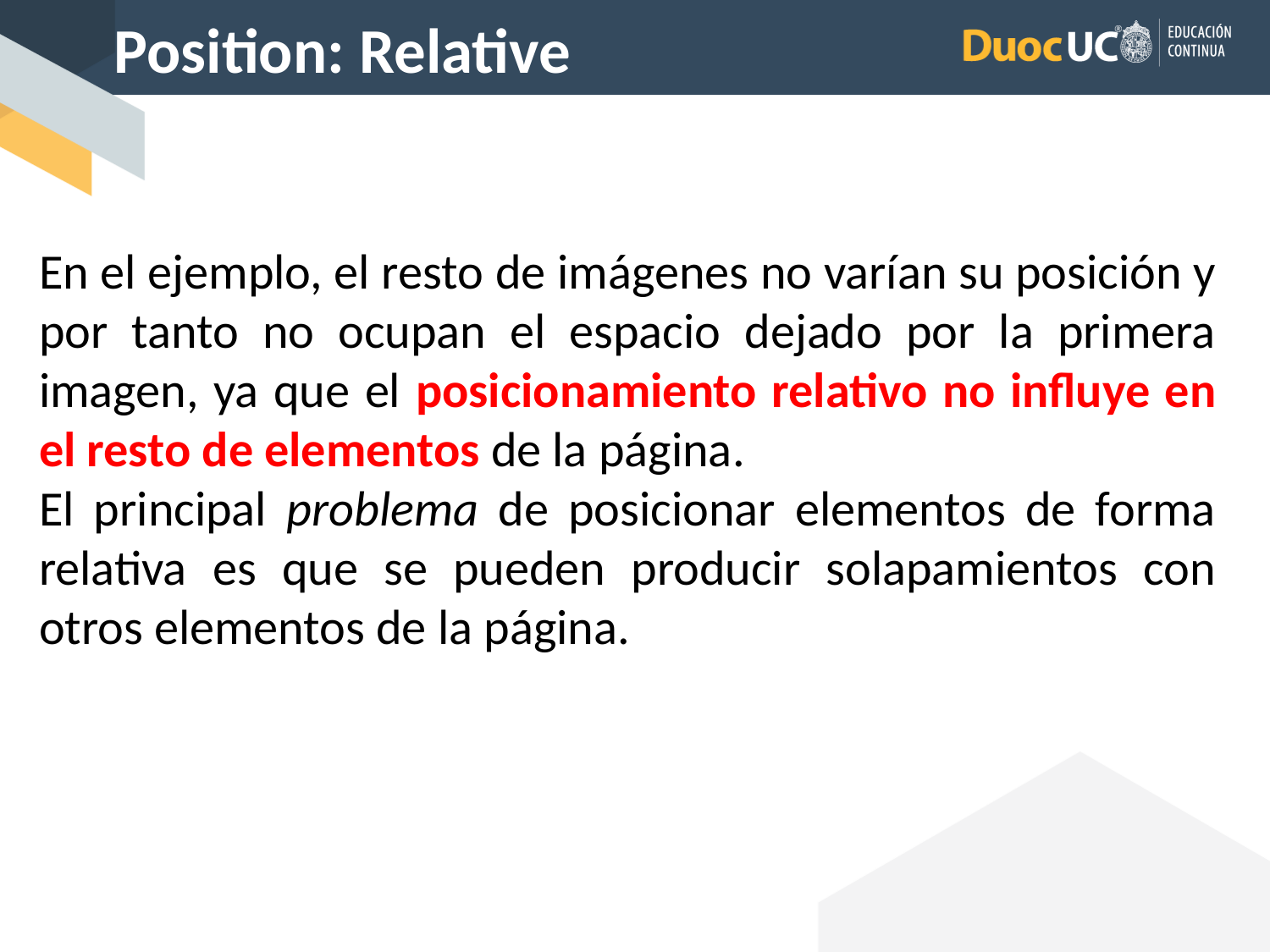

Position: Relative
En el ejemplo, el resto de imágenes no varían su posición y por tanto no ocupan el espacio dejado por la primera imagen, ya que el posicionamiento relativo no influye en el resto de elementos de la página.
El principal problema de posicionar elementos de forma relativa es que se pueden producir solapamientos con otros elementos de la página.